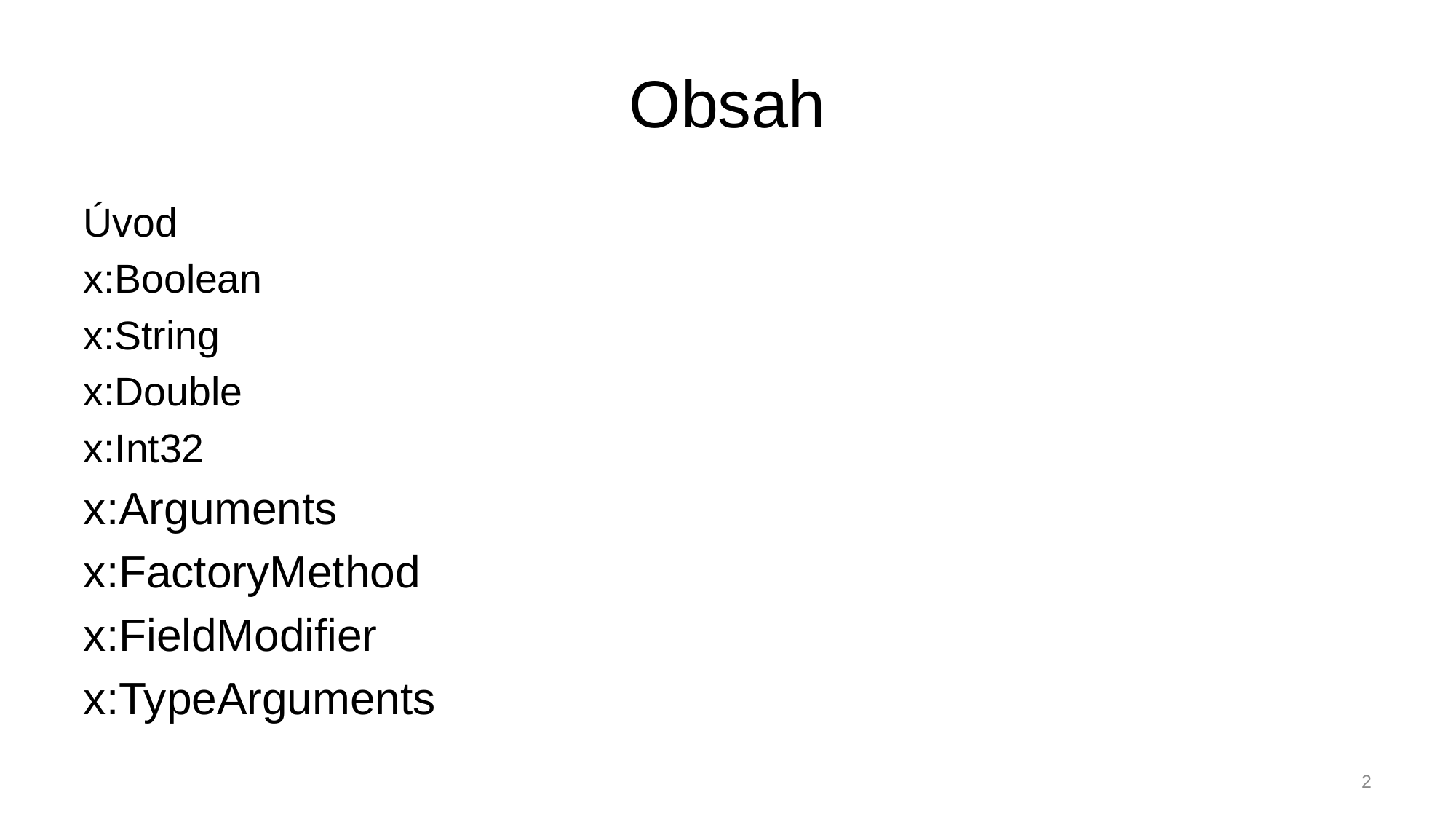

# Obsah
Úvod
x:Boolean
x:String
x:Double
x:Int32
x:Arguments
x:FactoryMethod
x:FieldModifier
x:TypeArguments

2